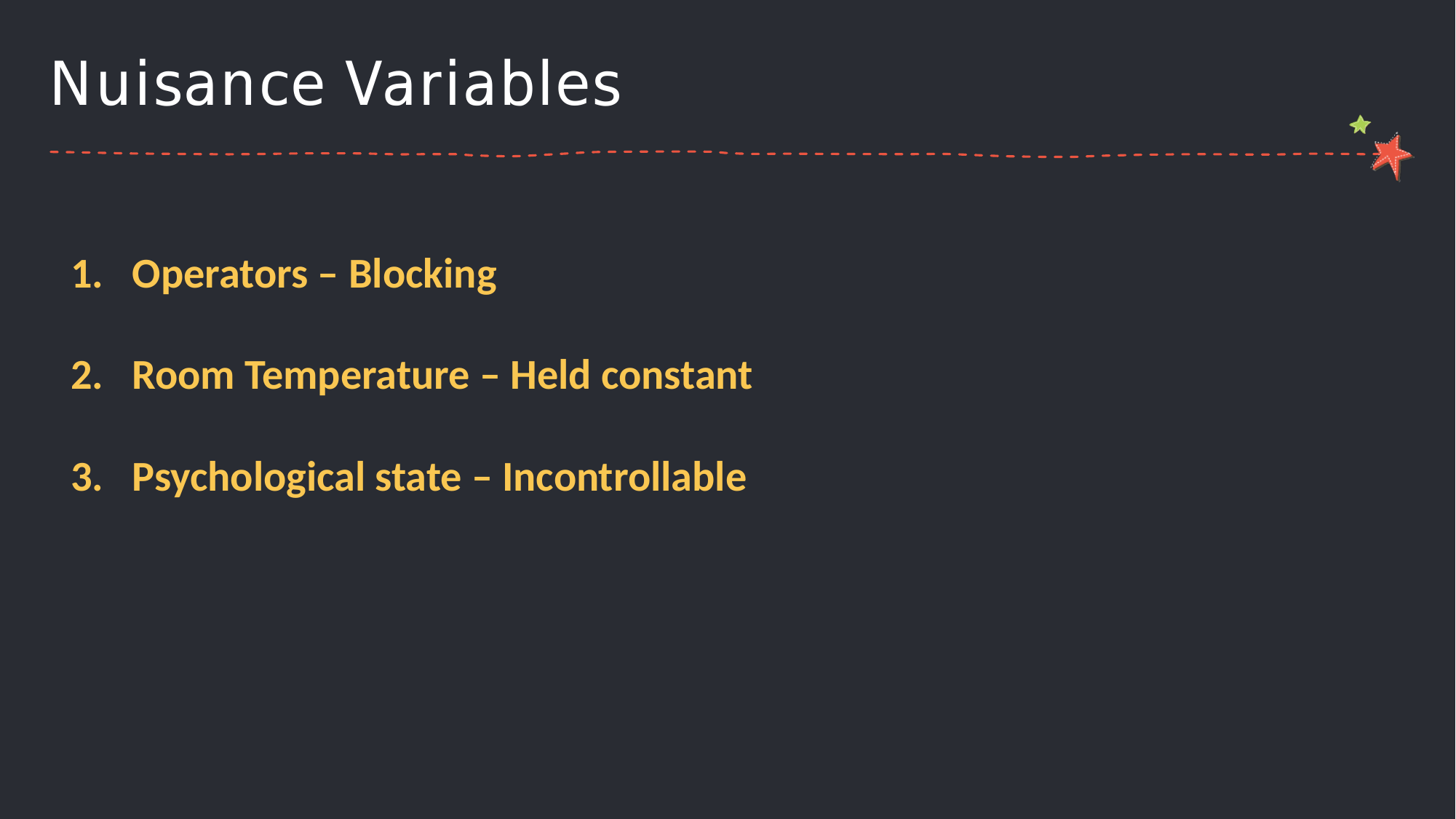

Nuisance Variables
Operators – Blocking

Room Temperature – Held constant

Psychological state – Incontrollable